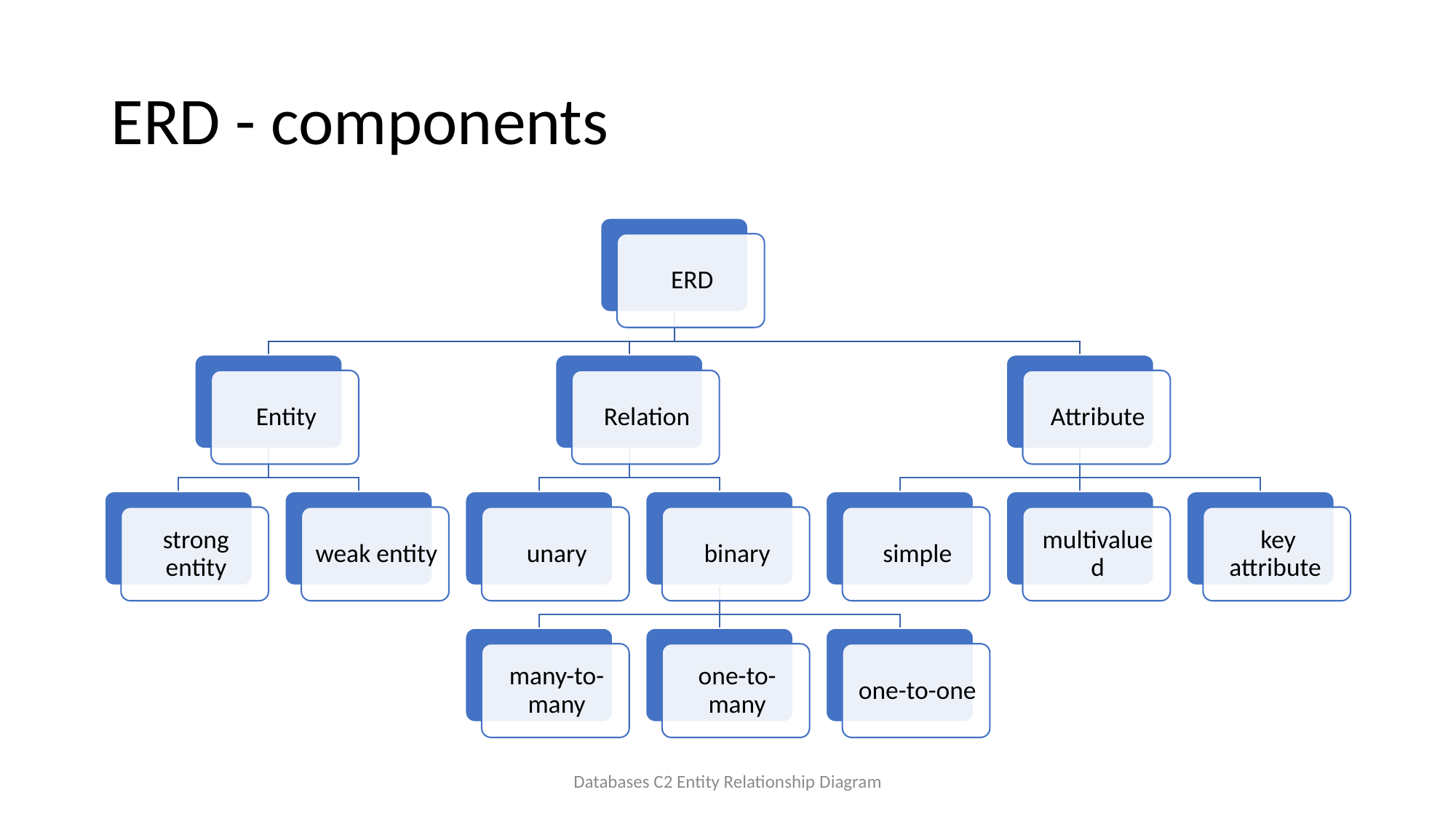

# ERD - components
ERD
Entity
strong entity
weak entity
Relation
unary
binary
many-to-many
one-to-many
one-to-one
Attribute
simple
multivalued
key attribute
Databases C2 Entity Relationship Diagram